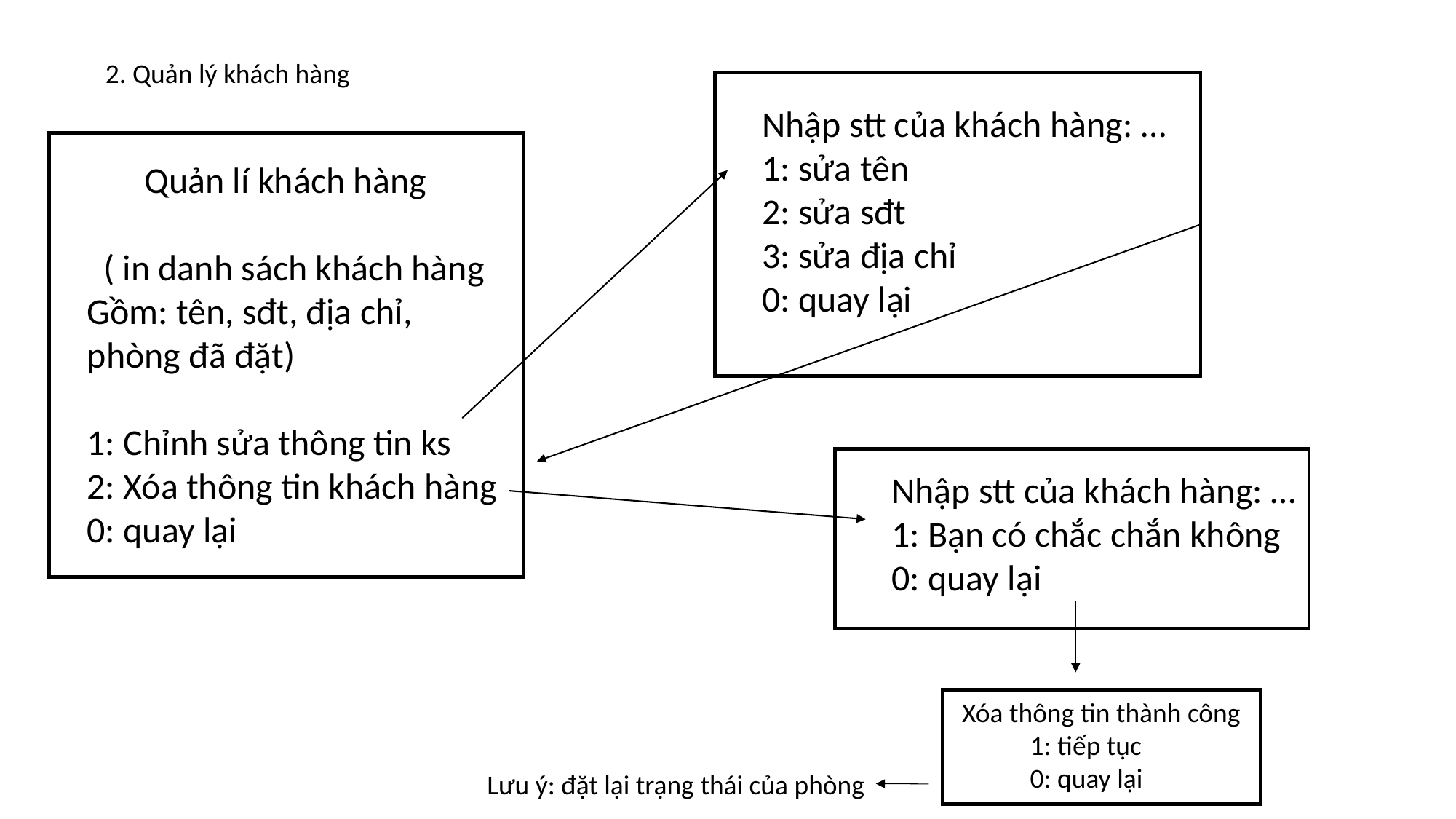

2. Quản lý khách hàng

Nhập stt của khách hàng: …
1: sửa tên
2: sửa sđt
3: sửa địa chỉ
0: quay lại

       Quản lí khách hàng

  ( in danh sách khách hàng
Gồm: tên, sđt, địa chỉ, phòng đã đặt)

1: Chỉnh sửa thông tin ks
2: Xóa thông tin khách hàng
0: quay lại

Nhập stt của khách hàng: …
1: Bạn có chắc chắn không
0: quay lại

Xóa thông tin thành công
           1: tiếp tục
           0: quay lại
Lưu ý: đặt lại trạng thái của phòng